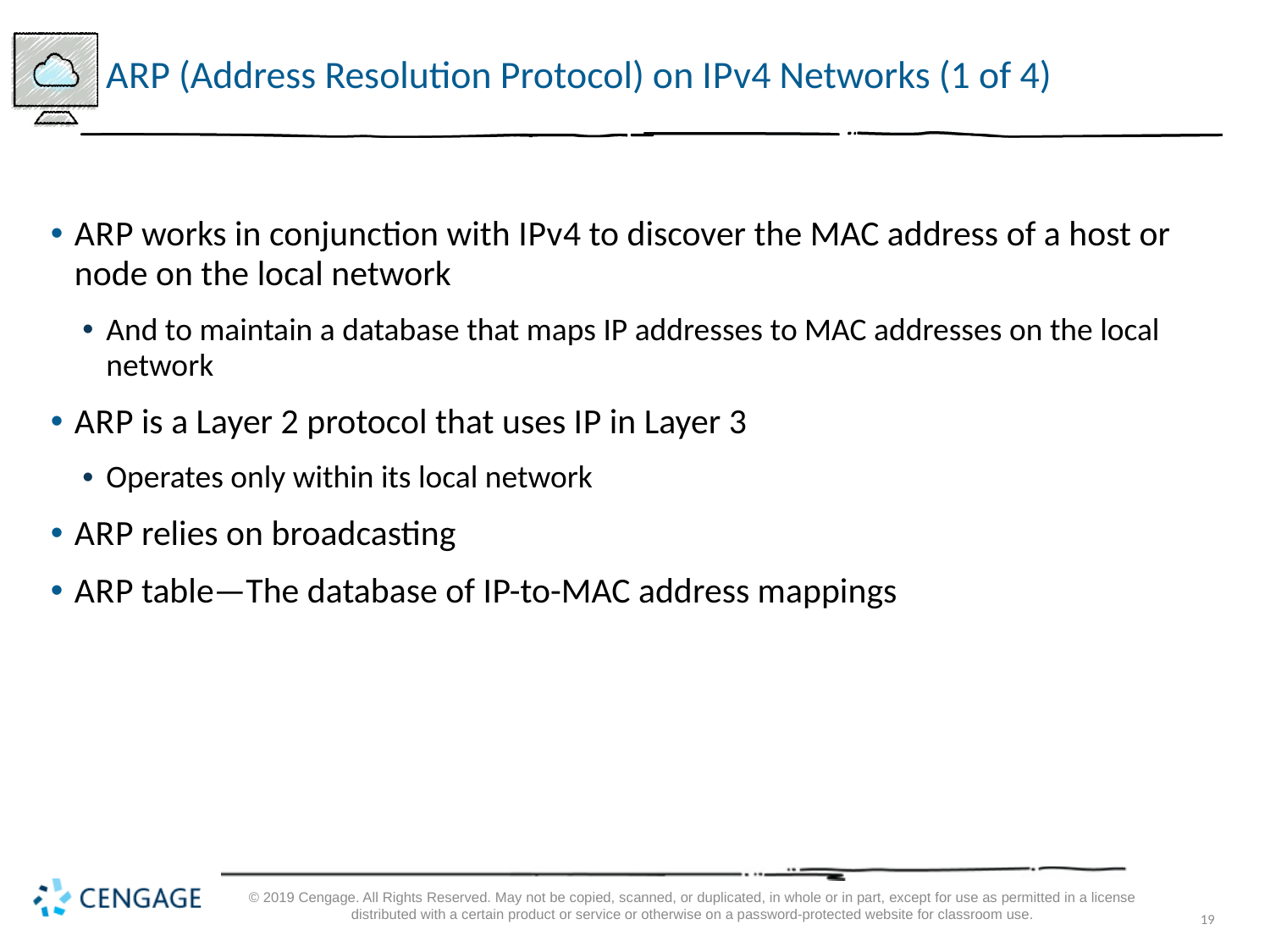

# A R P (Address Resolution Protocol) on I P v 4 Networks (1 of 4)
A R P works in conjunction with I P v 4 to discover the MAC address of a host or node on the local network
And to maintain a database that maps IP addresses to MAC addresses on the local network
A R P is a Layer 2 protocol that uses I P in Layer 3
Operates only within its local network
A R P relies on broadcasting
A R P table—The database of I P-to-MAC address mappings
© 2019 Cengage. All Rights Reserved. May not be copied, scanned, or duplicated, in whole or in part, except for use as permitted in a license distributed with a certain product or service or otherwise on a password-protected website for classroom use.